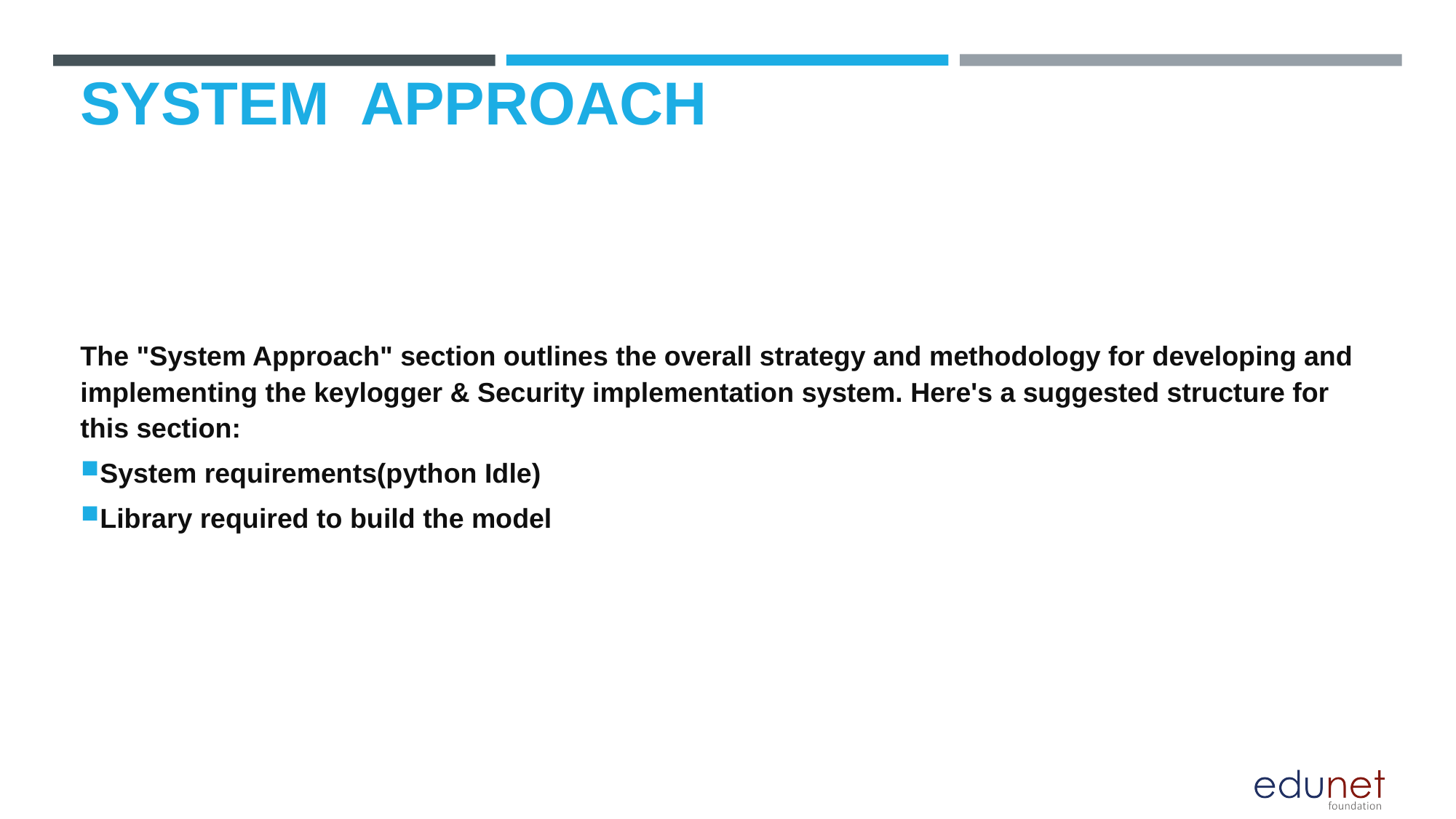

# SYSTEM  APPROACH
The "System Approach" section outlines the overall strategy and methodology for developing and implementing the keylogger & Security implementation system. Here's a suggested structure for this section:
System requirements(python Idle)
Library required to build the model